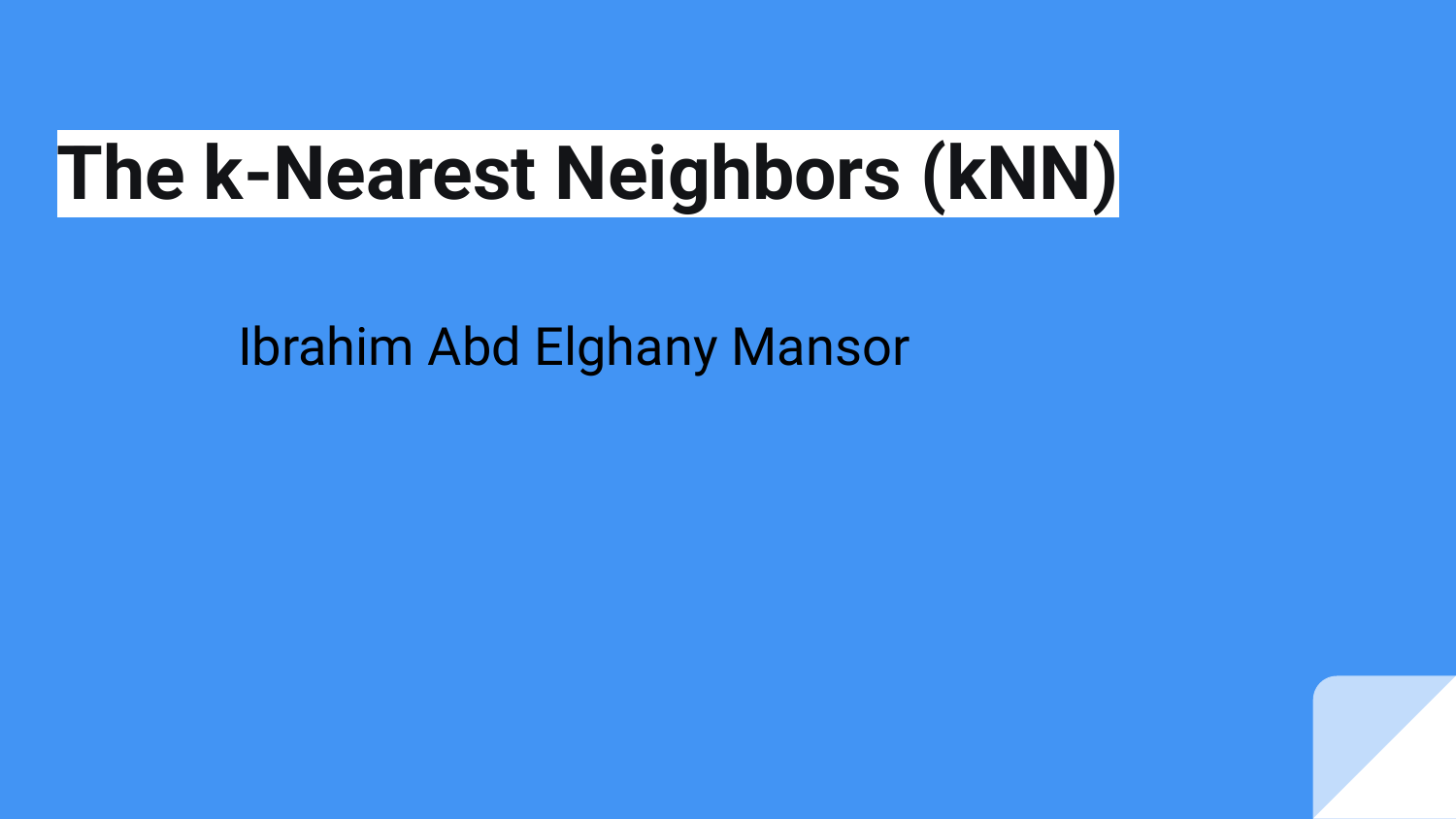

# The k-Nearest Neighbors (kNN)
Ibrahim Abd Elghany Mansor